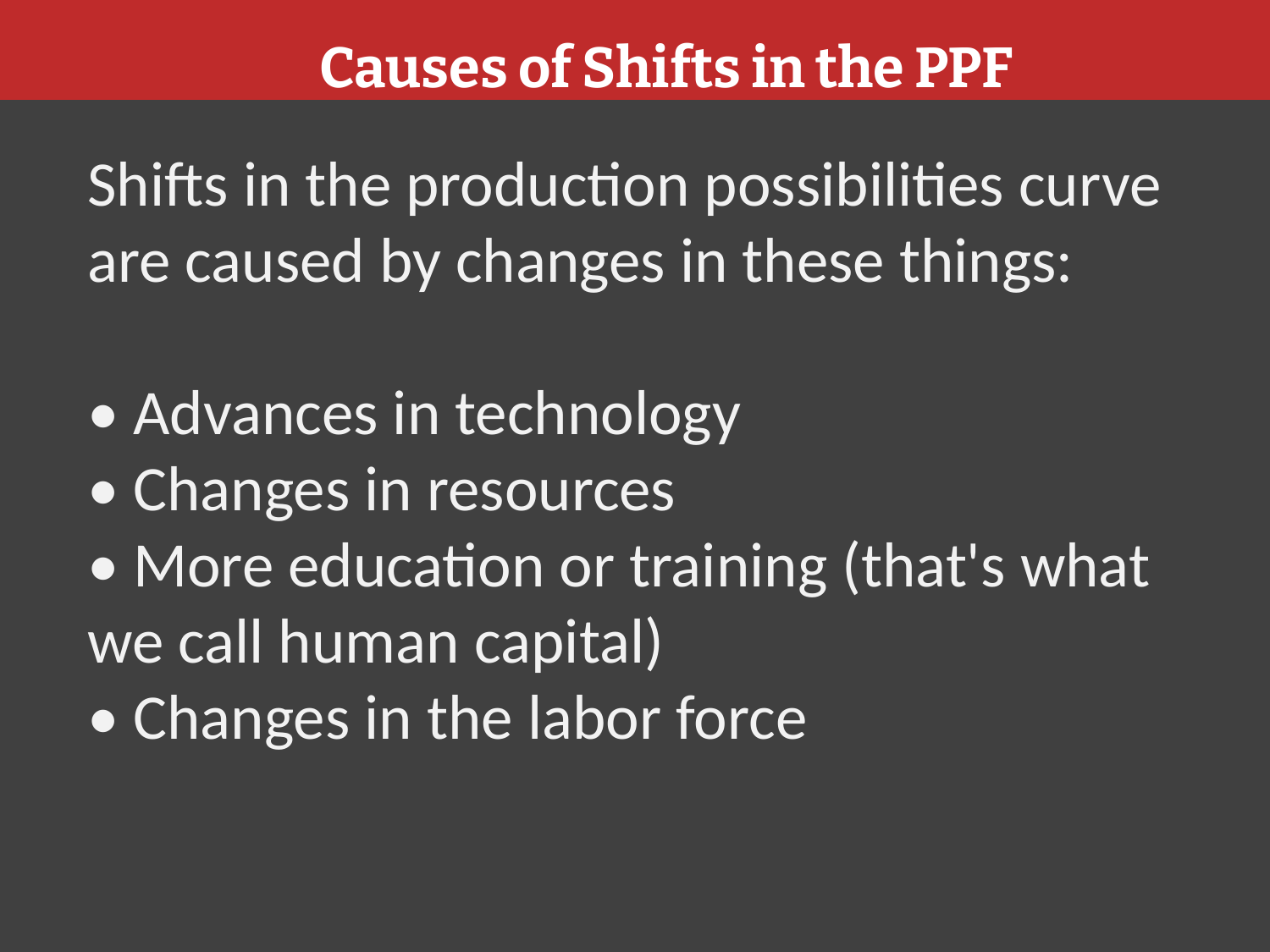

Causes of Shifts in the PPF
Shifts in the production possibilities curve are caused by changes in these things:

• Advances in technology
• Changes in resources
• More education or training (that's what we call human capital)
• Changes in the labor force